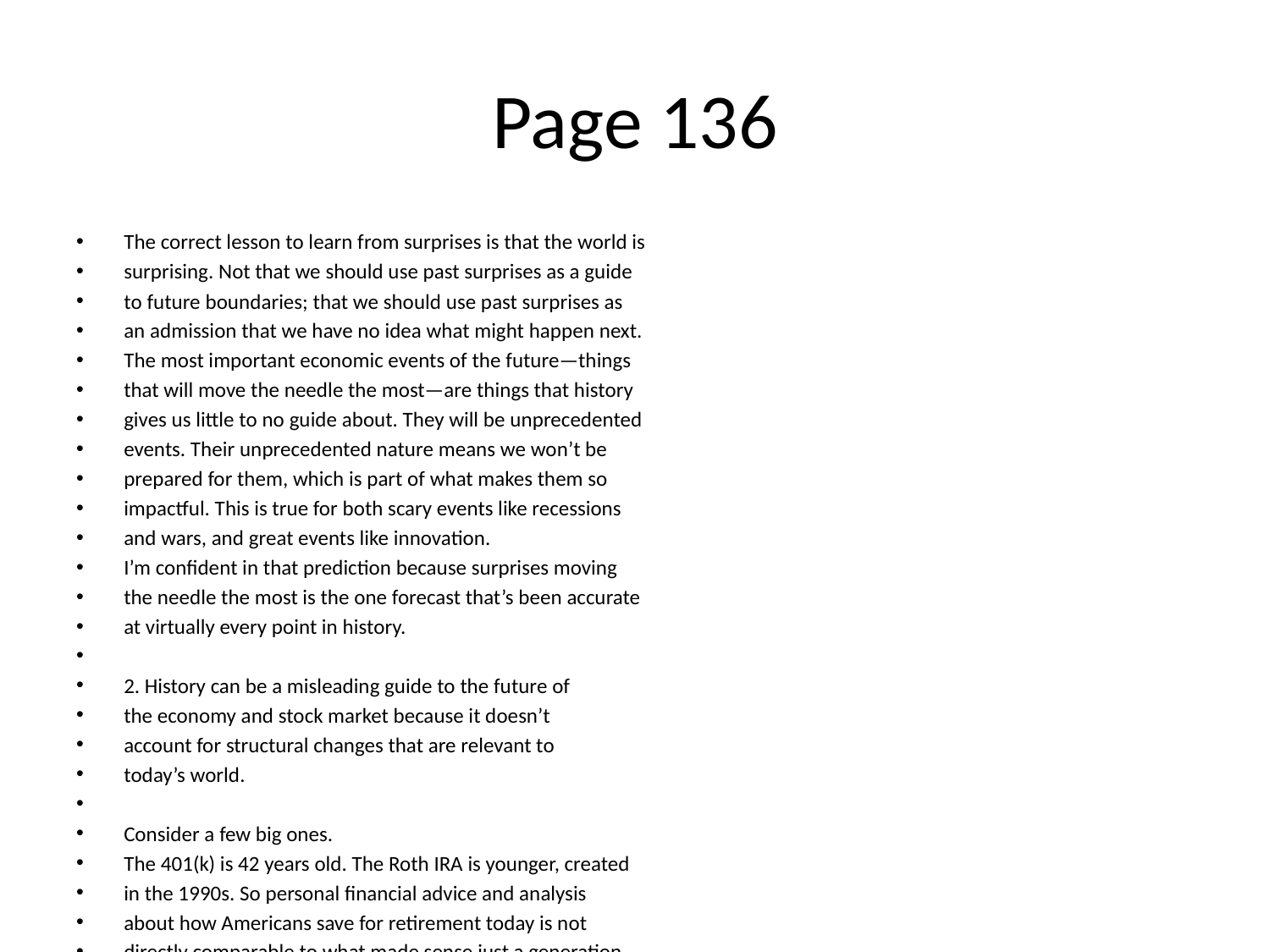

# Page 136
The correct lesson to learn from surprises is that the world is
surprising. Not that we should use past surprises as a guide
to future boundaries; that we should use past surprises as
an admission that we have no idea what might happen next.
The most important economic events of the future—things
that will move the needle the most—are things that history
gives us little to no guide about. They will be unprecedented
events. Their unprecedented nature means we won’t be
prepared for them, which is part of what makes them so
impactful. This is true for both scary events like recessions
and wars, and great events like innovation.
I’m conﬁdent in that prediction because surprises moving
the needle the most is the one forecast that’s been accurate
at virtually every point in history.

2. History can be a misleading guide to the future of
the economy and stock market because it doesn’t
account for structural changes that are relevant to
today’s world.

Consider a few big ones.
The 401(k) is 42 years old. The Roth IRA is younger, created
in the 1990s. So personal ﬁnancial advice and analysis
about how Americans save for retirement today is not
directly comparable to what made sense just a generation
ago. We have new options. Things changed.
Or take venture capital. It barely existed 25 years ago. There
are single venture capital funds today that are larger than
the entire industry was a generation ago.⁴⁰ In his memoir,